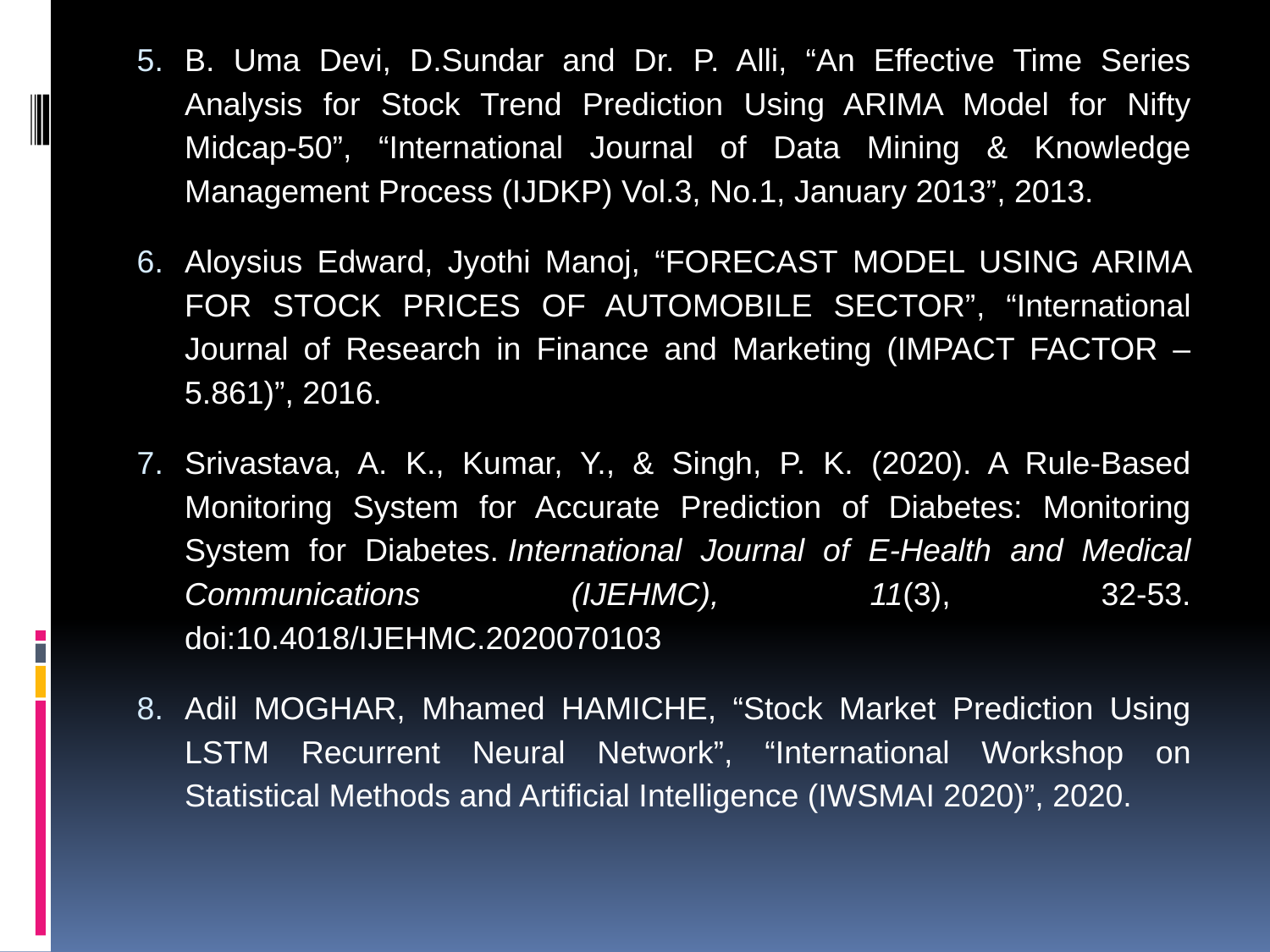

B. Uma Devi, D.Sundar and Dr. P. Alli, “An Effective Time Series Analysis for Stock Trend Prediction Using ARIMA Model for Nifty Midcap-50”, “International Journal of Data Mining & Knowledge Management Process (IJDKP) Vol.3, No.1, January 2013”, 2013.
Aloysius Edward, Jyothi Manoj, “FORECAST MODEL USING ARIMA FOR STOCK PRICES OF AUTOMOBILE SECTOR”, “International Journal of Research in Finance and Marketing (IMPACT FACTOR – 5.861)”, 2016.
Srivastava, A. K., Kumar, Y., & Singh, P. K. (2020). A Rule-Based Monitoring System for Accurate Prediction of Diabetes: Monitoring System for Diabetes. International Journal of E-Health and Medical Communications (IJEHMC), 11(3), 32-53. doi:10.4018/IJEHMC.2020070103
Adil MOGHAR, Mhamed HAMICHE, “Stock Market Prediction Using LSTM Recurrent Neural Network”, “International Workshop on Statistical Methods and Artificial Intelligence (IWSMAI 2020)”, 2020.